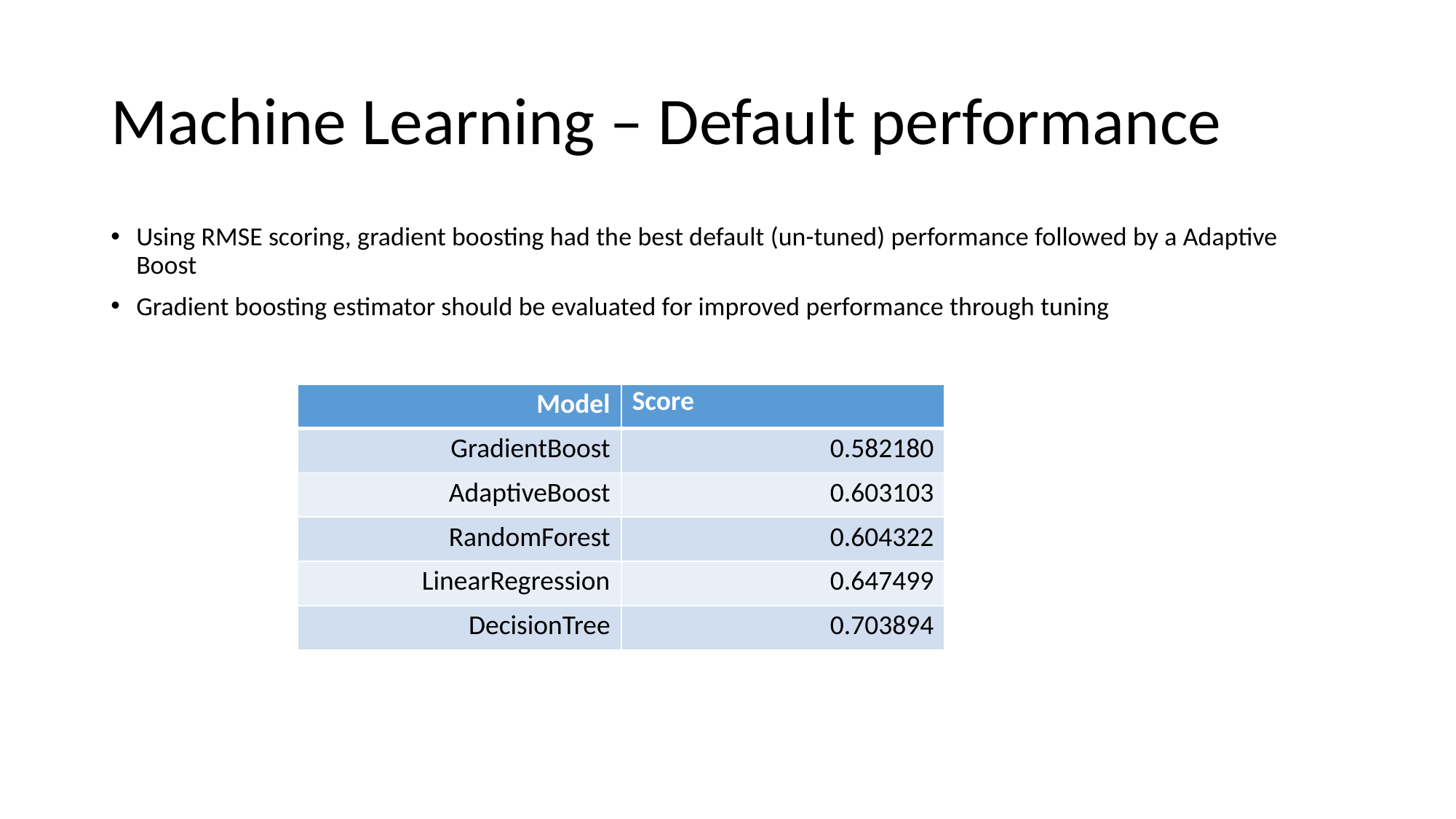

# Machine Learning – Default performance
Using RMSE scoring, gradient boosting had the best default (un-tuned) performance followed by a Adaptive Boost
Gradient boosting estimator should be evaluated for improved performance through tuning

| Model | Score |
| --- | --- |
| GradientBoost | 0.582180 |
| AdaptiveBoost | 0.603103 |
| RandomForest | 0.604322 |
| LinearRegression | 0.647499 |
| DecisionTree | 0.703894 |